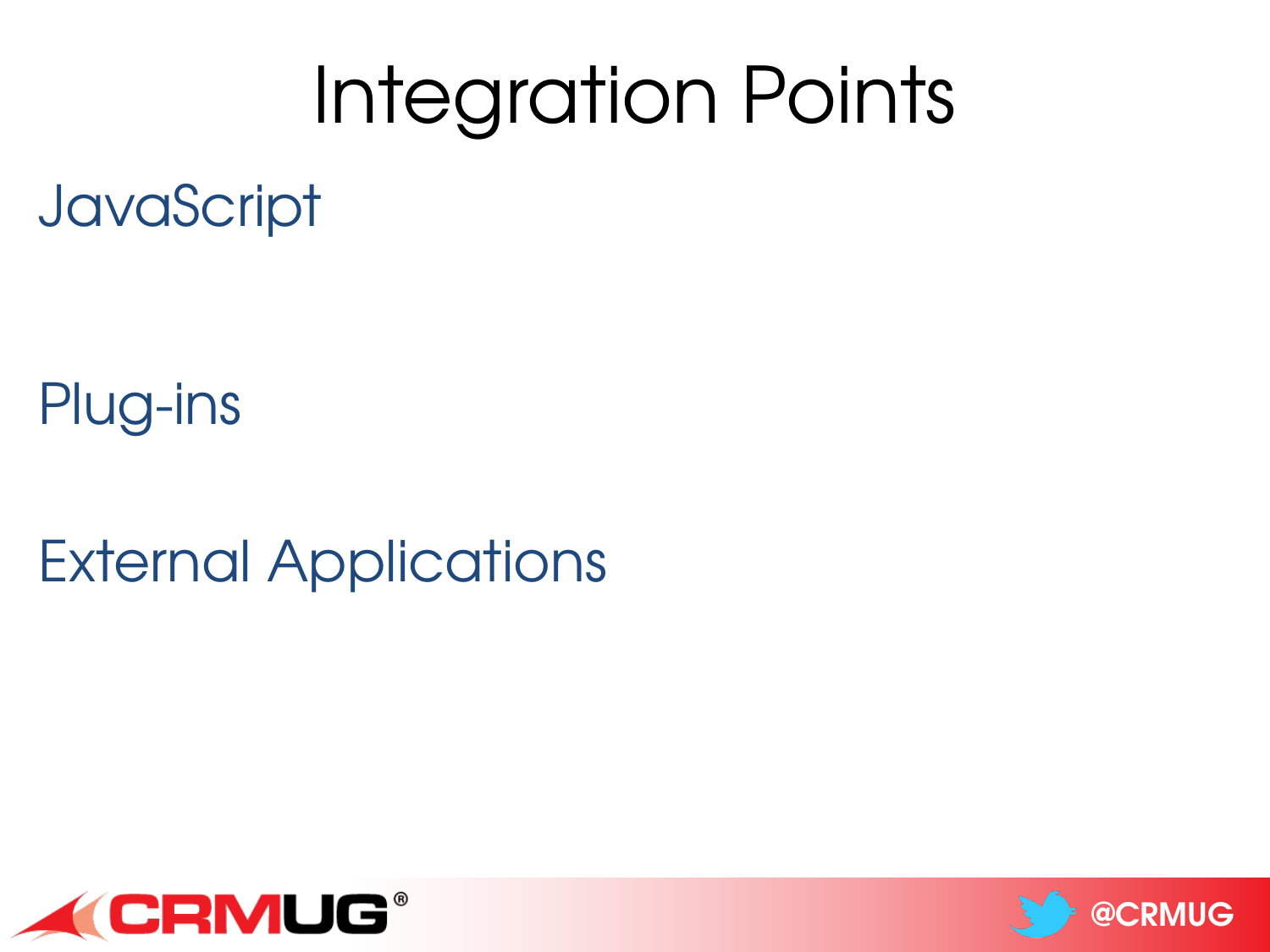

# Integration Points
JavaScript

Plug-ins

External Applications